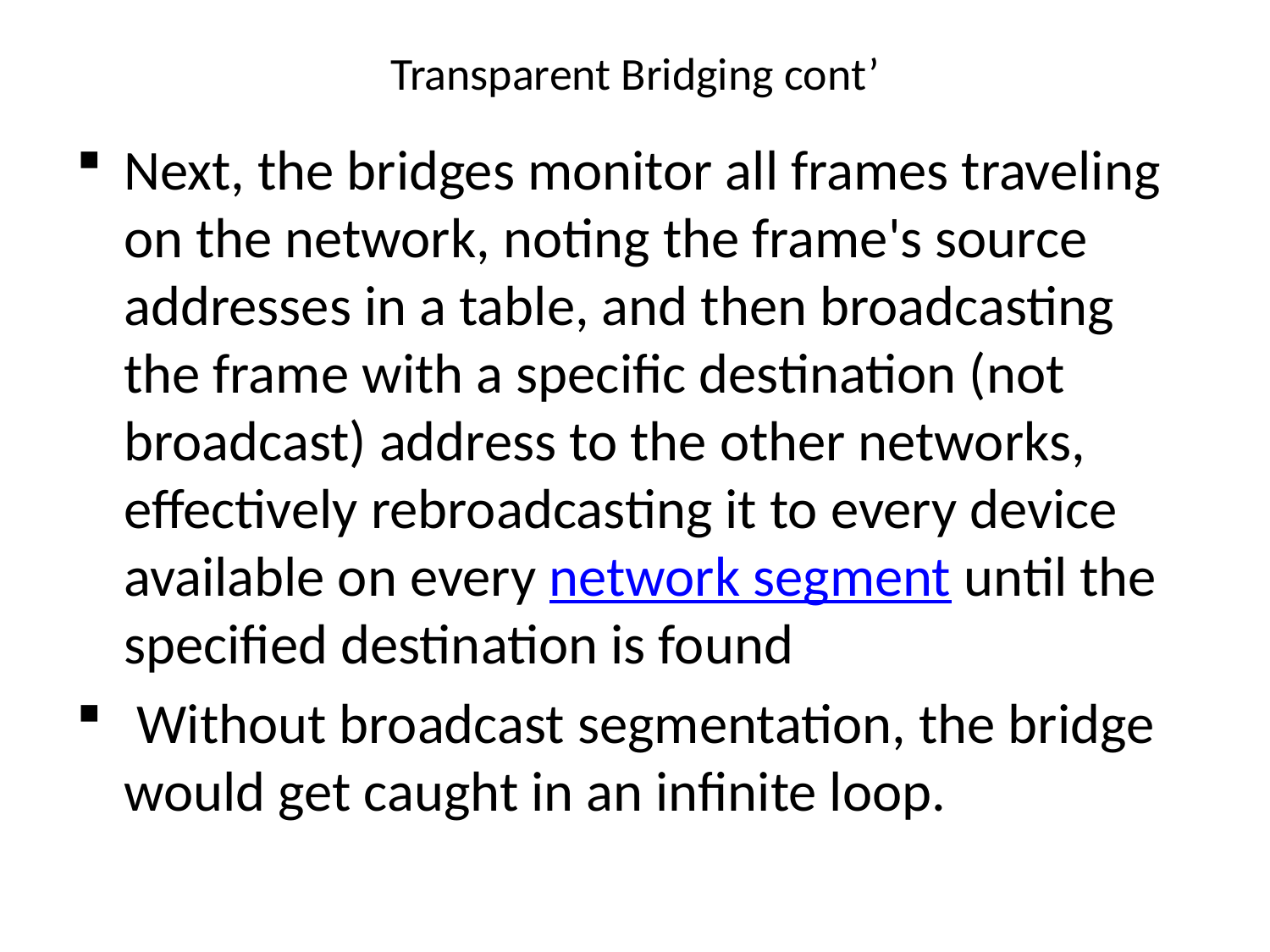

# Transparent Bridging cont’
Next, the bridges monitor all frames traveling on the network, noting the frame's source addresses in a table, and then broadcasting the frame with a specific destination (not broadcast) address to the other networks, effectively rebroadcasting it to every device available on every network segment until the specified destination is found
 Without broadcast segmentation, the bridge would get caught in an infinite loop.